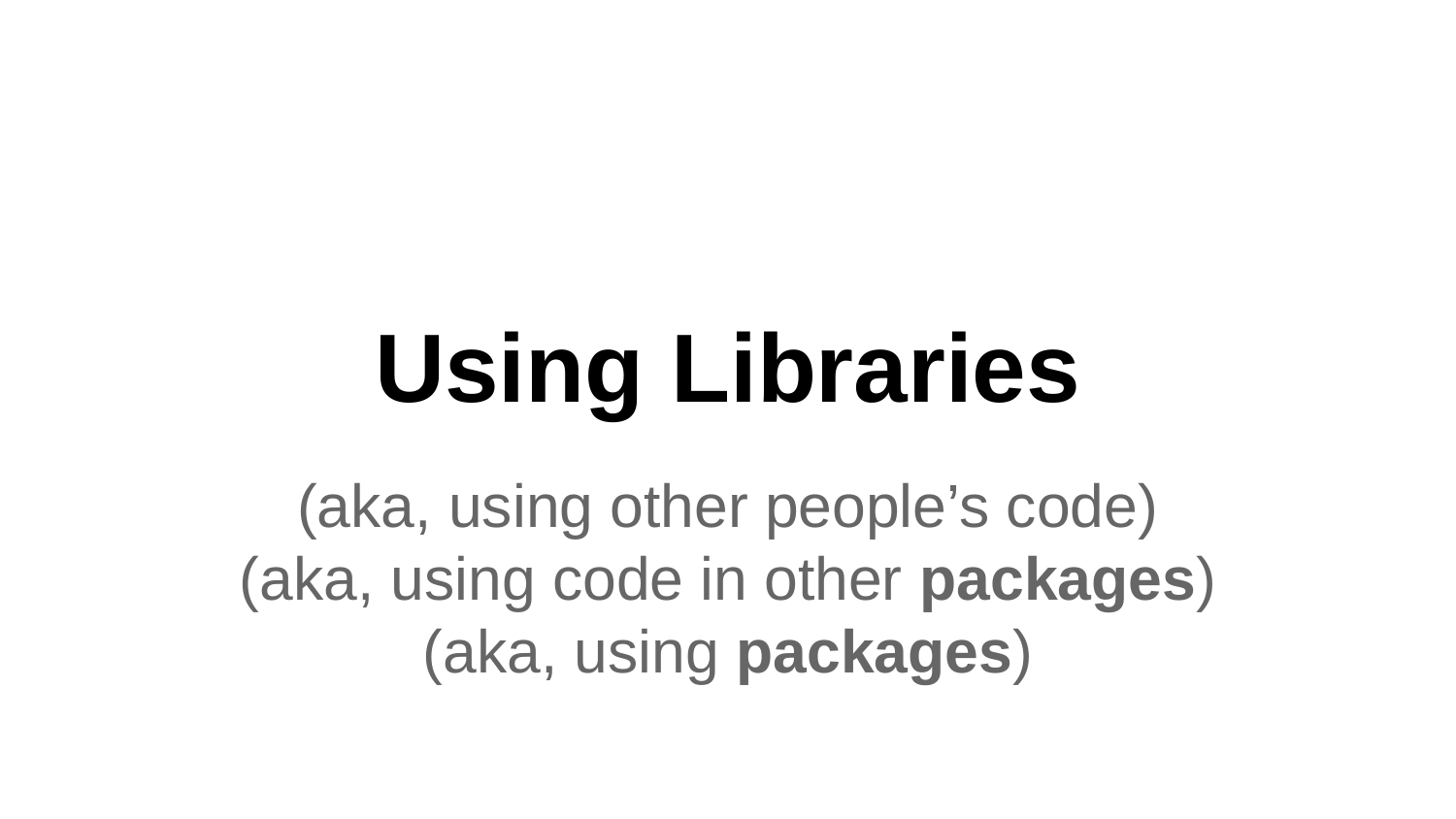

# Using Libraries
(aka, using other people’s code)
(aka, using code in other packages)
(aka, using packages)